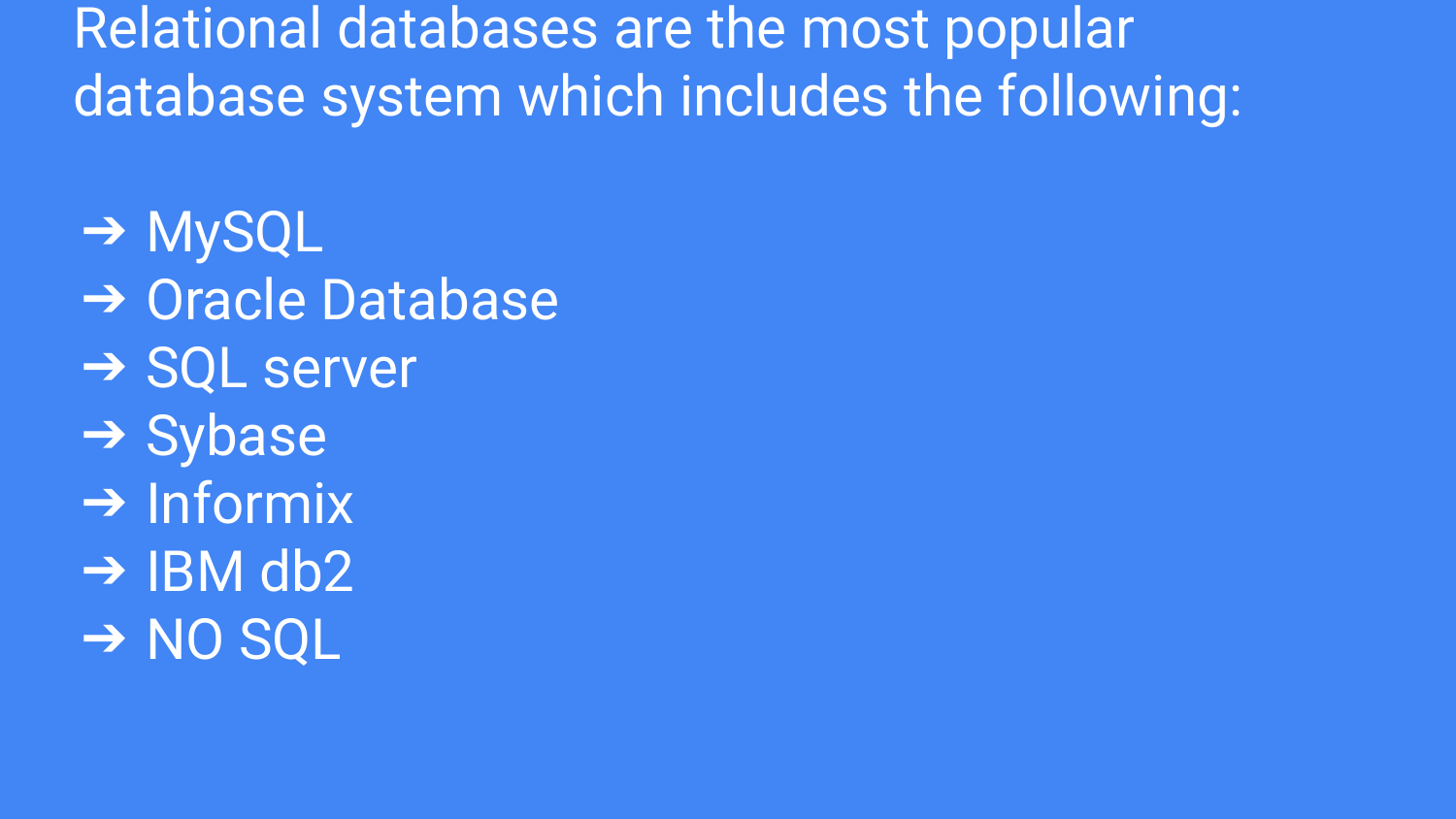

# Relational databases are the most popular database system which includes the following:

MySQL
Oracle Database
SQL server
Sybase
Informix
IBM db2
NO SQL